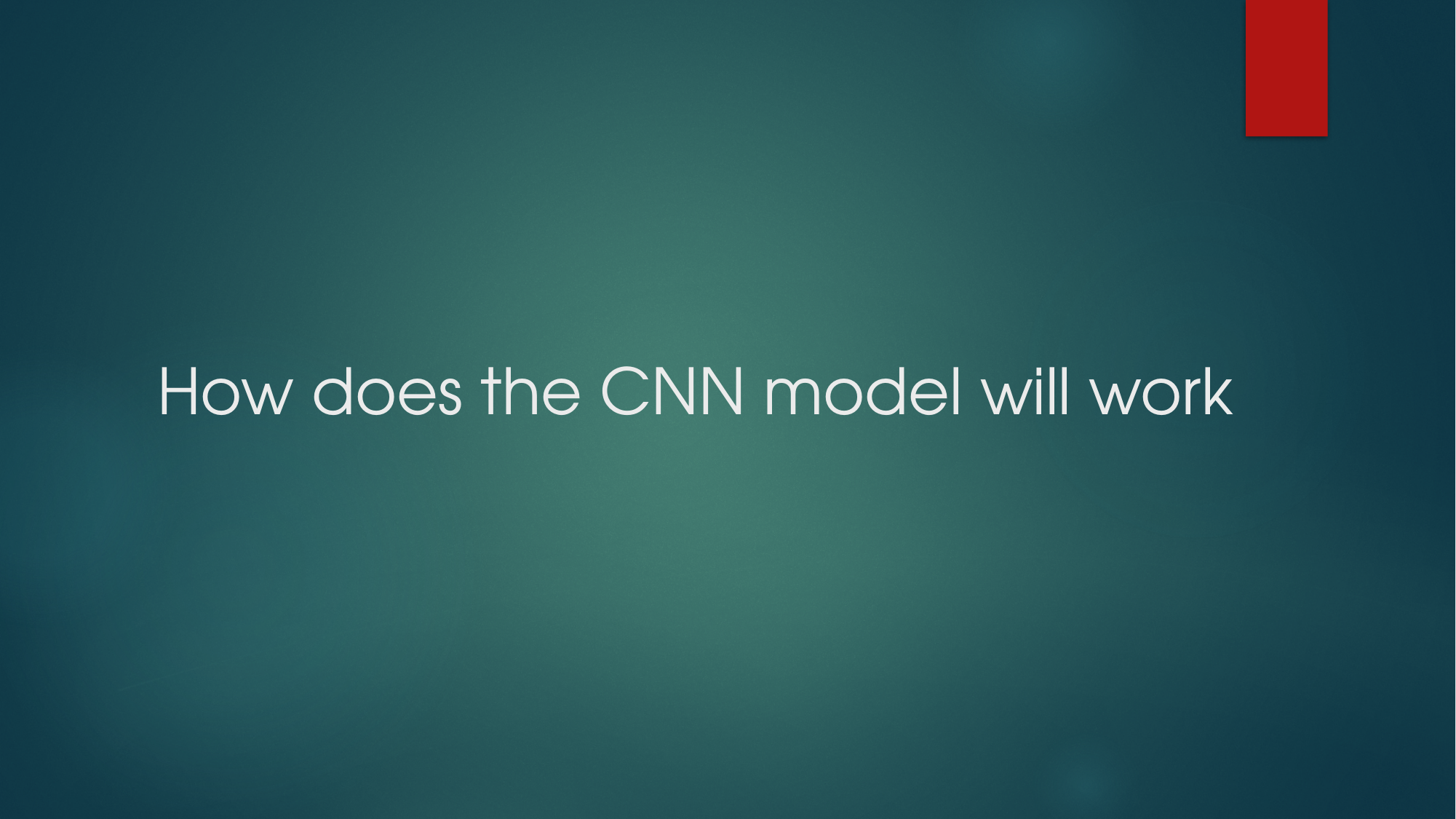

# How does the CNN model will work